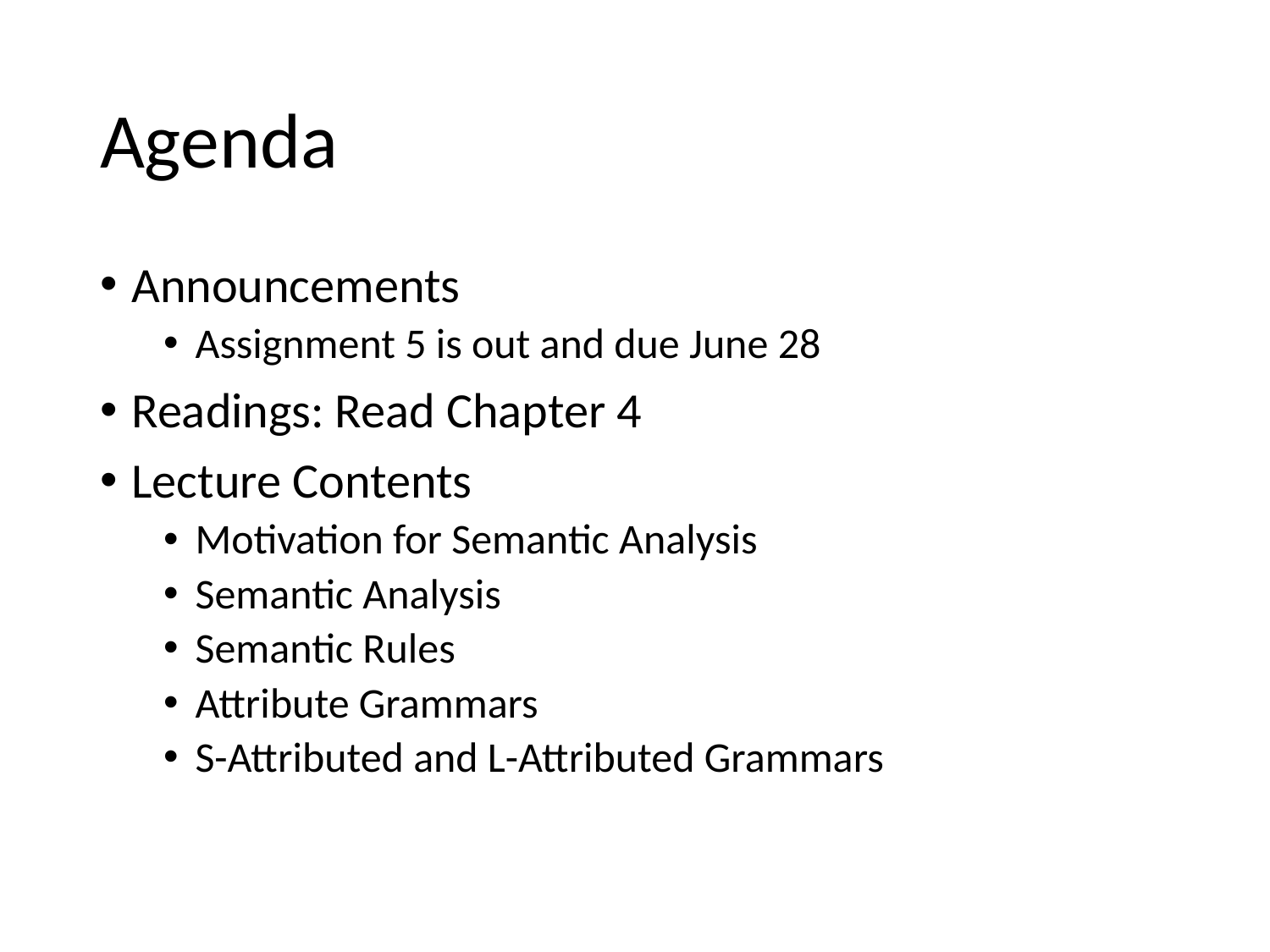

# Agenda
Announcements
Assignment 5 is out and due June 28
Readings: Read Chapter 4
Lecture Contents
Motivation for Semantic Analysis
Semantic Analysis
Semantic Rules
Attribute Grammars
S-Attributed and L-Attributed Grammars